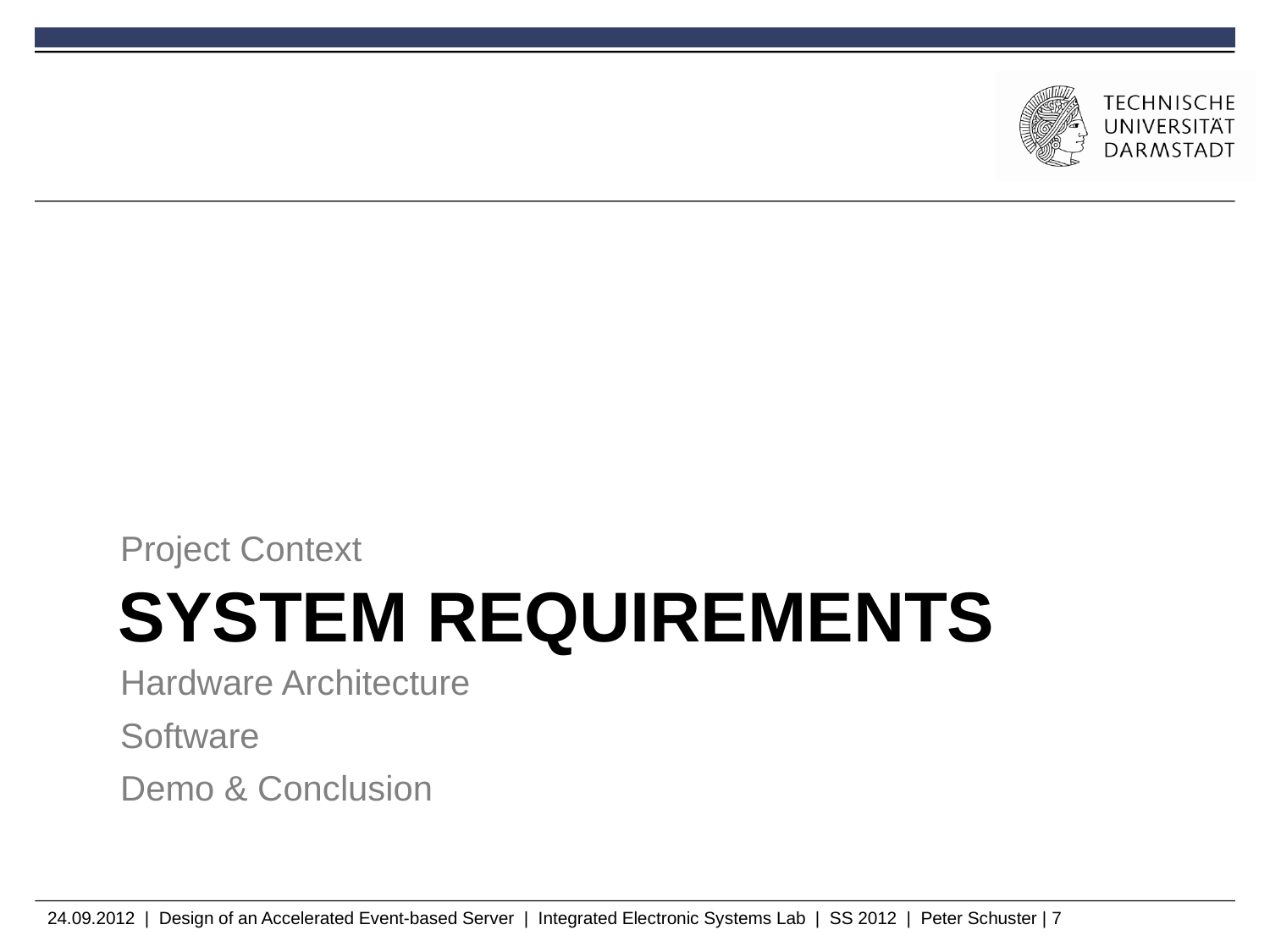

Project Context
# System Requirements
Hardware Architecture
Software
Demo & Conclusion